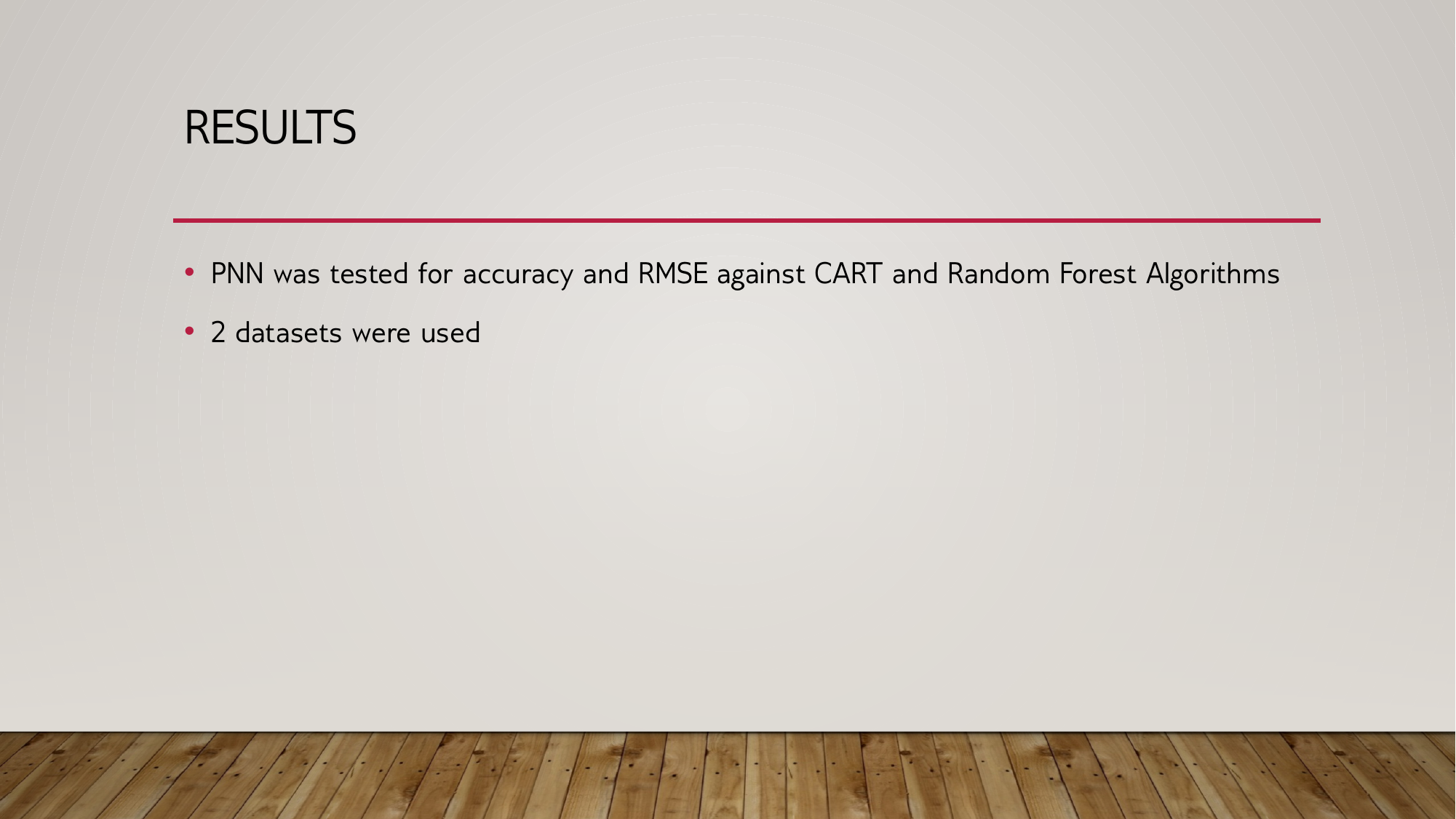

# Results
PNN was tested for accuracy and RMSE against CART and Random Forest Algorithms
2 datasets were used